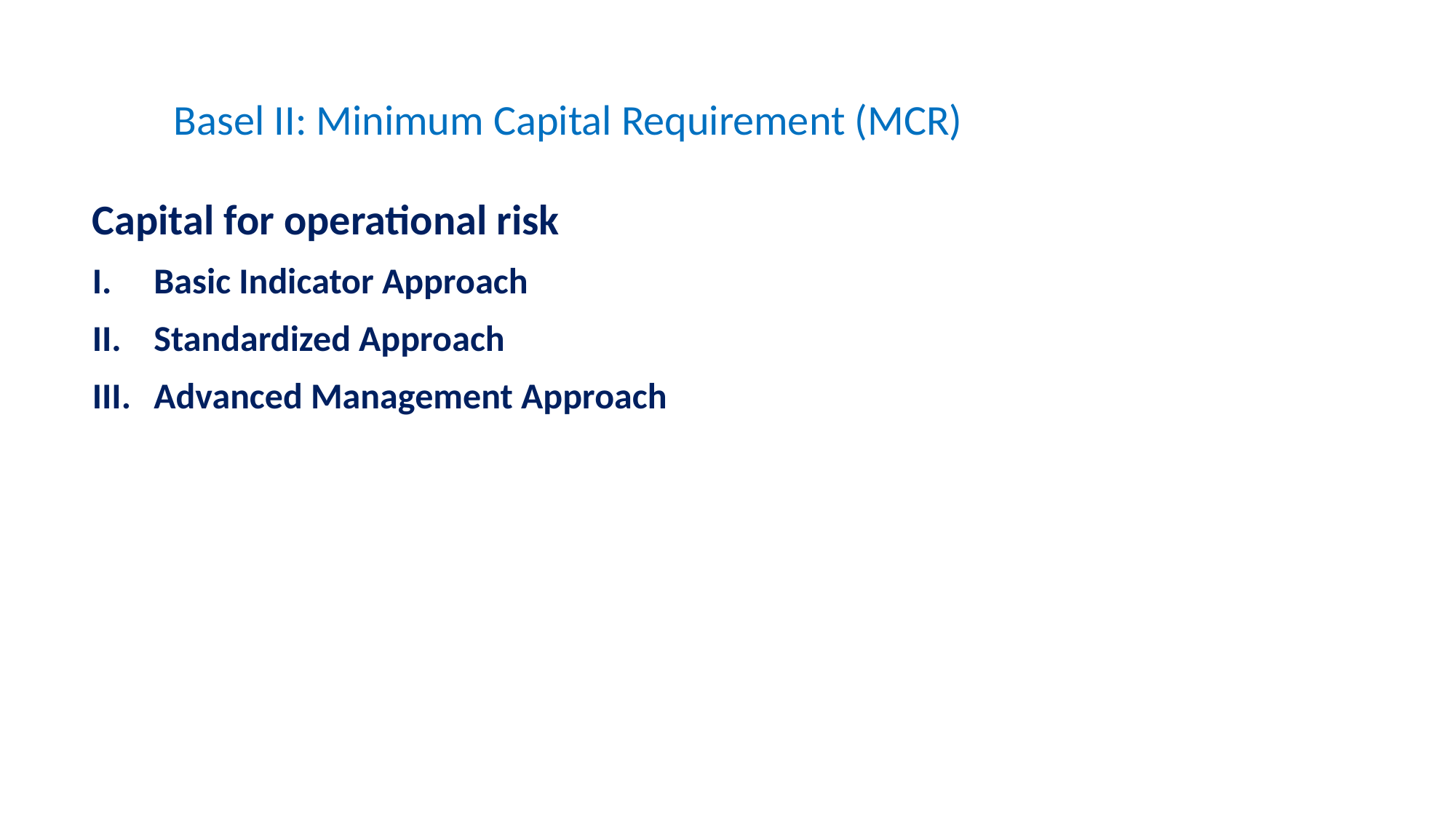

# Basel II: Minimum Capital Requirement (MCR)
Capital for operational risk
Basic Indicator Approach
Standardized Approach
Advanced Management Approach